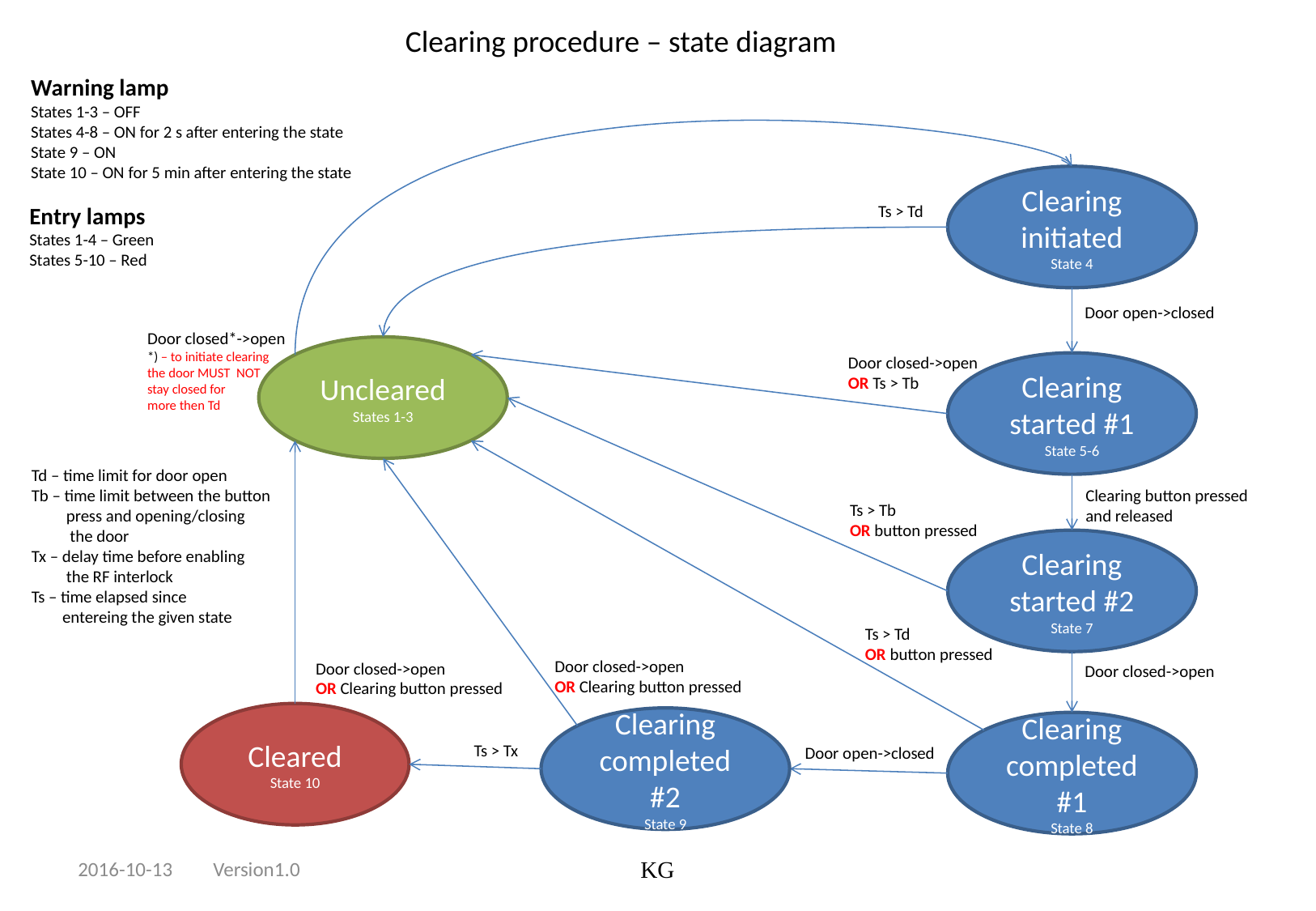

Clearing procedure – state diagram
Warning lamp
States 1-3 – OFF
States 4-8 – ON for 2 s after entering the state
State 9 – ON
State 10 – ON for 5 min after entering the state
Clearing initiated
State 4
Ts > Td
Entry lamps
States 1-4 – Green
States 5-10 – Red
Door open->closed
Door closed*->open
*) – to initiate clearing
the door MUST  NOT
stay closed for
more then Td
Uncleared
States 1-3
Door closed->open
OR Ts > Tb
Clearing started #1
State 5-6
Td – time limit for door open
Tb – time limit between the button
         press and opening/closing
          the door
Tx – delay time before enabling
         the RF interlock
Ts – time elapsed since
        entereing the given state
Clearing button pressed
and released
Ts > Tb
OR button pressed
Clearing started #2
State 7
Ts > Td
OR button pressed
Door closed->open
OR Clearing button pressed
Door closed->open
OR Clearing button pressed
Door closed->open
Cleared
State 10
Clearing completed #2
State 9
Clearing completed #1
State 8
Ts > Tx
Door open->closed
2016-10-13 	   Version1.0
KG